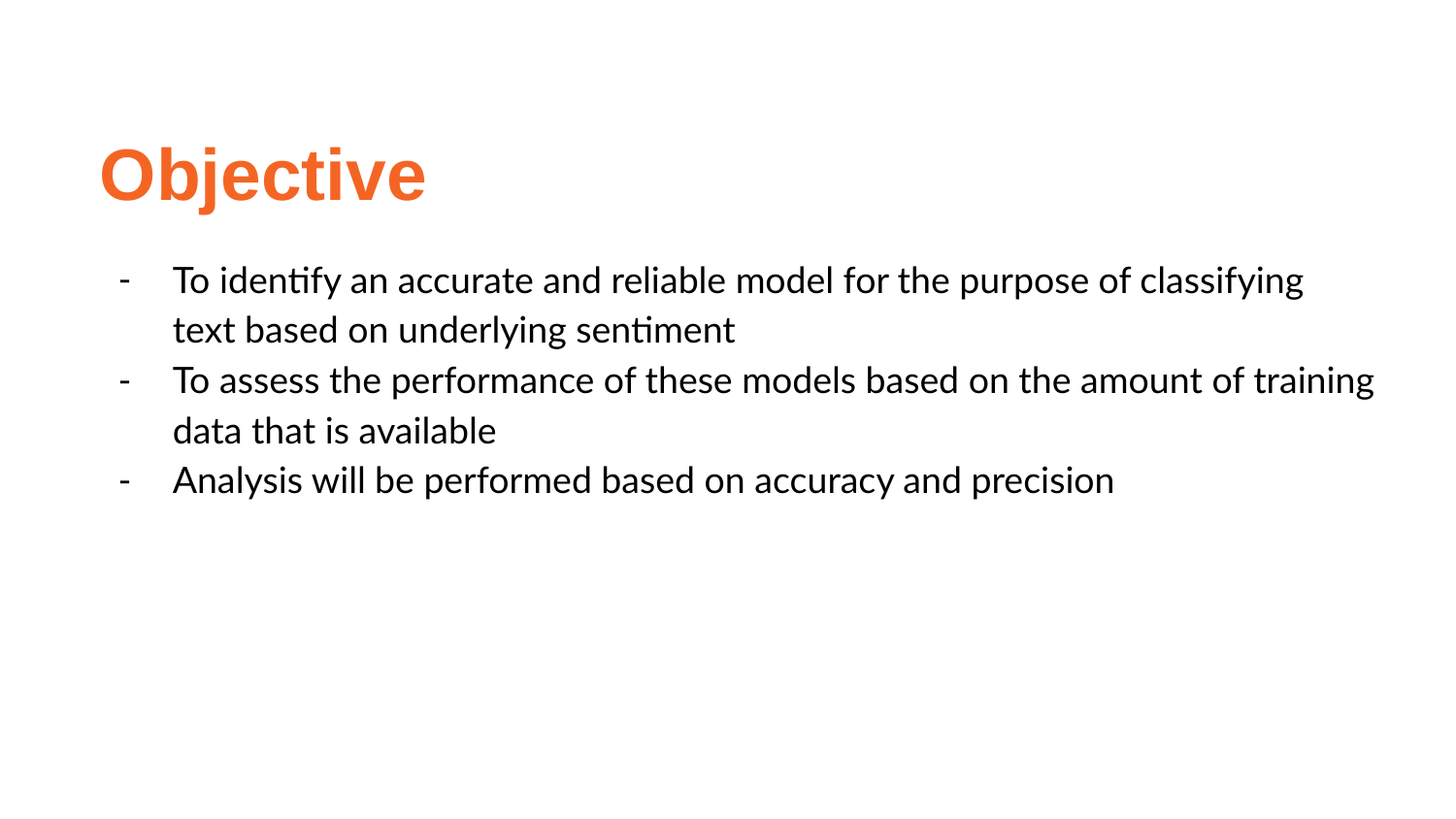

Objective
To identify an accurate and reliable model for the purpose of classifying text based on underlying sentiment
To assess the performance of these models based on the amount of training data that is available
Analysis will be performed based on accuracy and precision